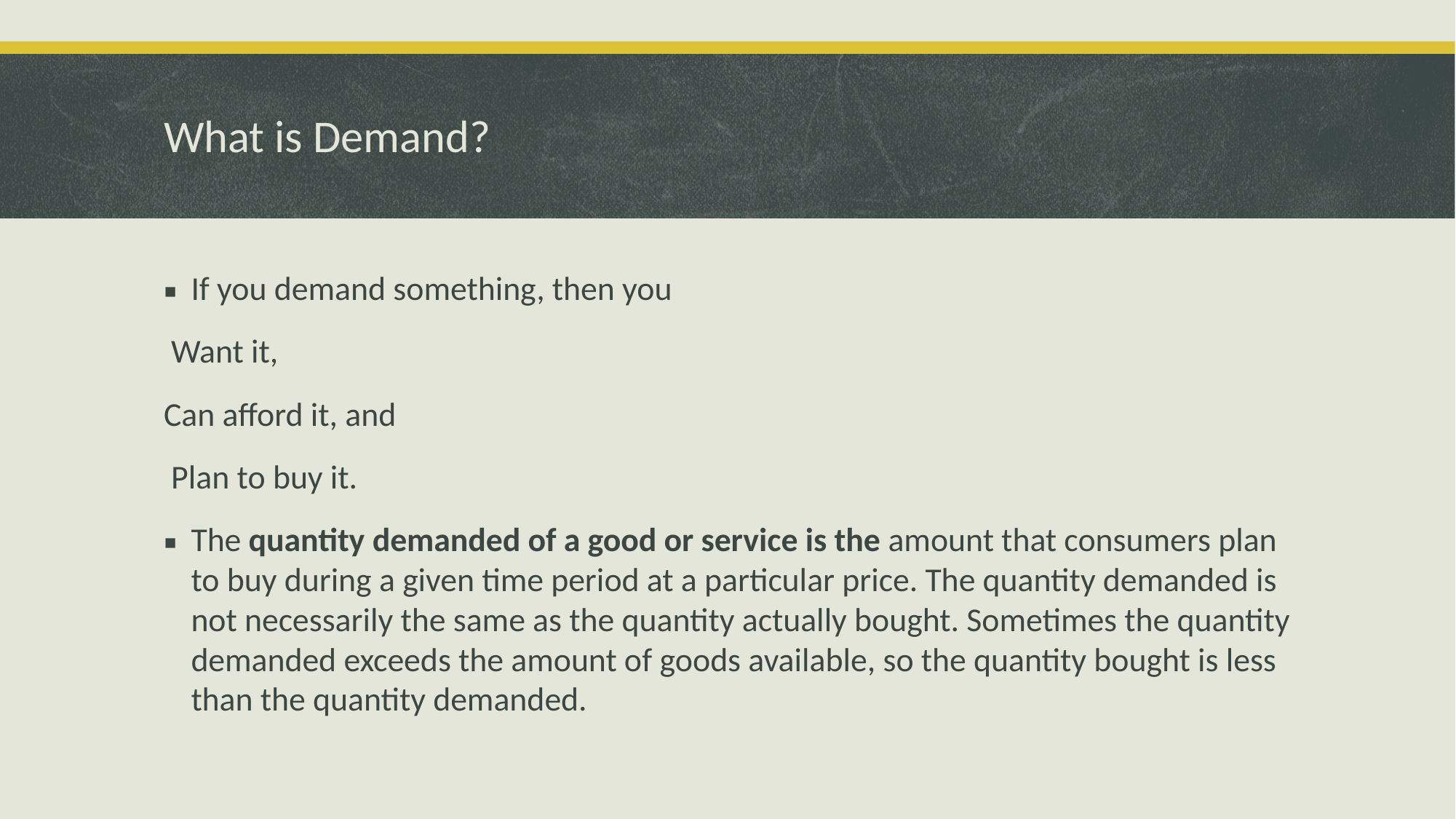

# What is Demand?
If you demand something, then you
 Want it,
Can afford it, and
 Plan to buy it.
The quantity demanded of a good or service is the amount that consumers plan to buy during a given time period at a particular price. The quantity demanded is not necessarily the same as the quantity actually bought. Sometimes the quantity demanded exceeds the amount of goods available, so the quantity bought is less than the quantity demanded.